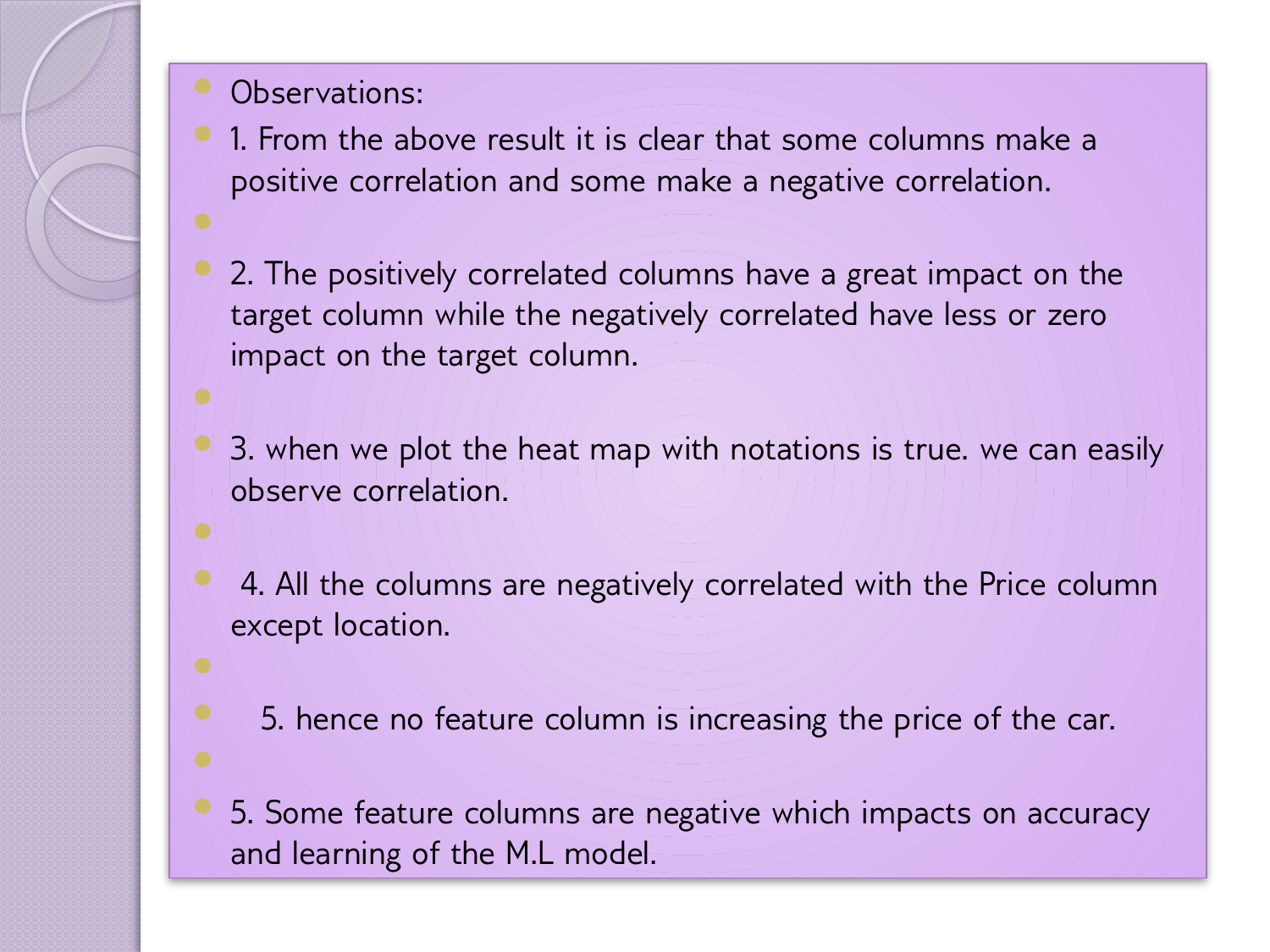

Observations:
1. From the above result it is clear that some columns make a positive correlation and some make a negative correlation.

2. The positively correlated columns have a great impact on the target column while the negatively correlated have less or zero impact on the target column.

3. when we plot the heat map with notations is true. we can easily observe correlation.

 4. All the columns are negatively correlated with the Price column except location.

   5. hence no feature column is increasing the price of the car.

5. Some feature columns are negative which impacts on accuracy and learning of the M.L model.